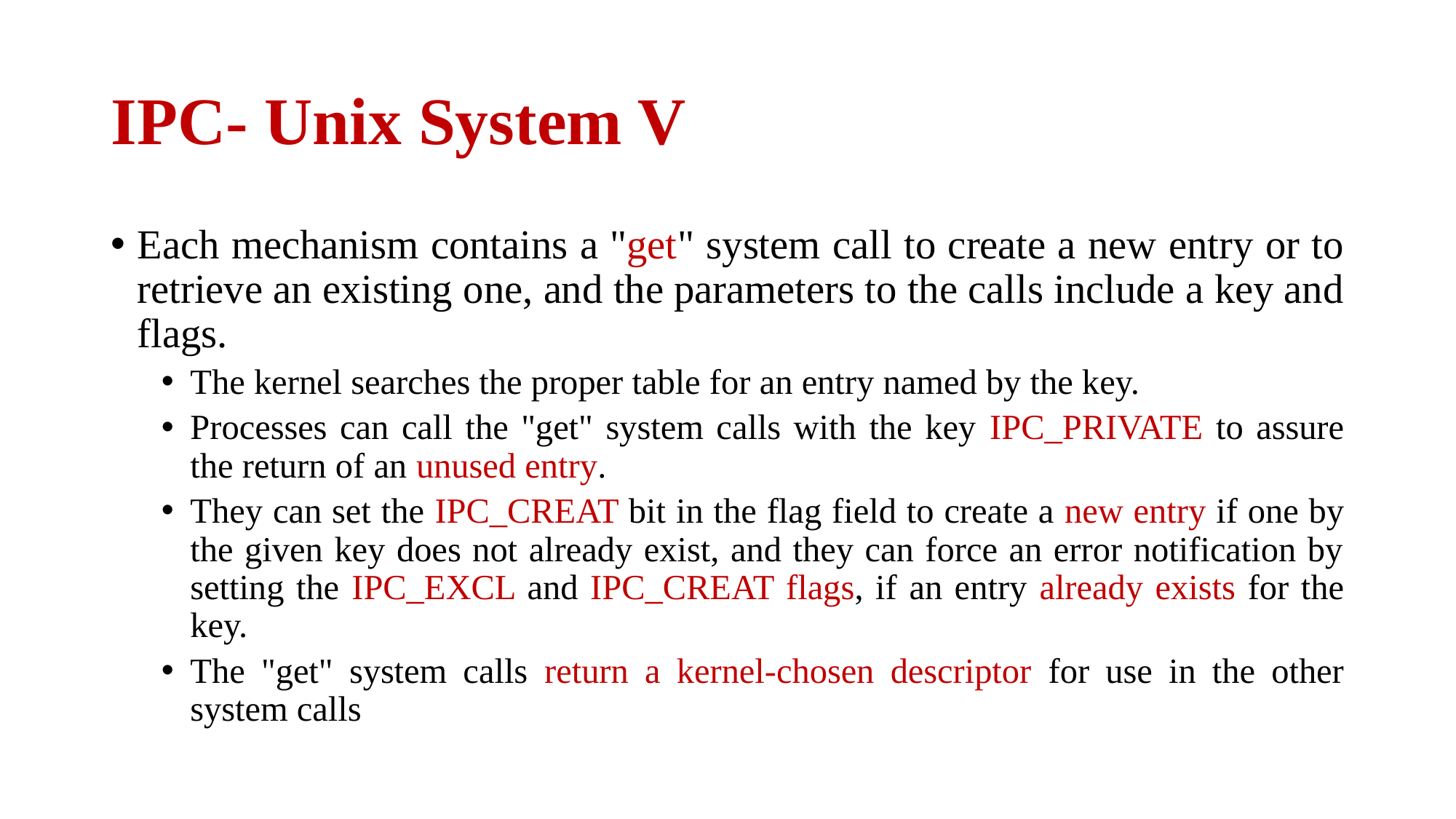

# IPC- Unix System V
Each mechanism contains a "get" system call to create a new entry or to retrieve an existing one, and the parameters to the calls include a key and flags.
The kernel searches the proper table for an entry named by the key.
Processes can call the "get" system calls with the key IPC_PRIVATE to assure the return of an unused entry.
They can set the IPC_CREAT bit in the flag field to create a new entry if one by the given key does not already exist, and they can force an error notification by setting the IPC_EXCL and IPC_CREAT flags, if an entry already exists for the key.
The "get" system calls return a kernel-chosen descriptor for use in the other system calls